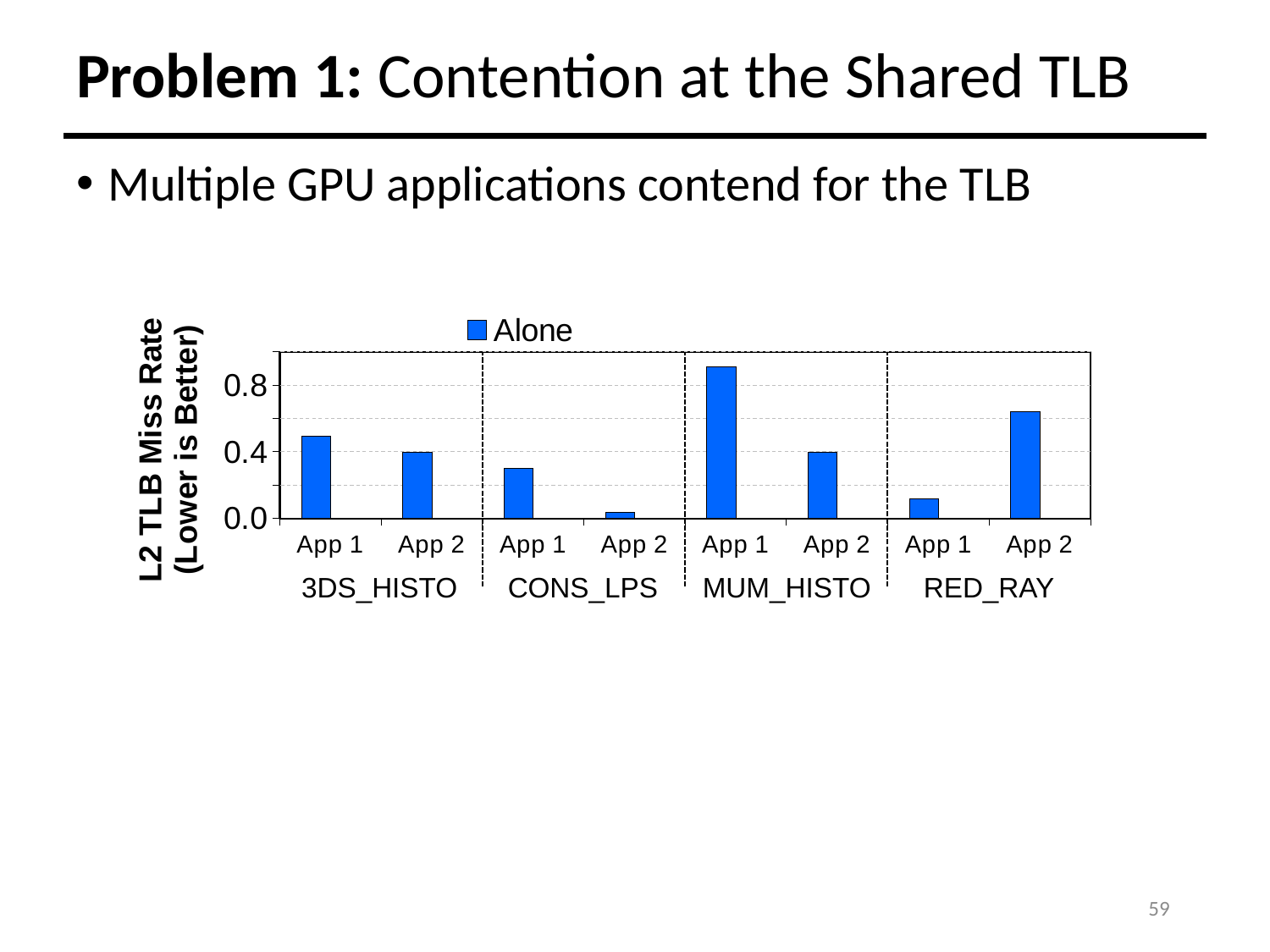

# Problem 1: Contention at the Shared TLB
Multiple GPU applications contend for the TLB

### Chart

| Category | Alone | Shared |
|---|---|---|
| App 1 | 0.493240468055 | 0.670701271542 |
| App 2 | 0.399218260562 | 0.822026194145 |
| App 1 | 0.297402788395 | 0.424238280937 |
| App 2 | 0.0346024758225 | 0.476488608011 |
| App 1 | 0.911757001469 | 0.944298358618 |
| App 2 | 0.399218260562 | 0.780152856752 |
| App 1 | 0.117417531268 | 0.415674641895 |
| App 2 | 0.641291082776 | 0.758503267459 |
3DS_HISTO
CONS_LPS
MUM_HISTO
RED_RAY
59